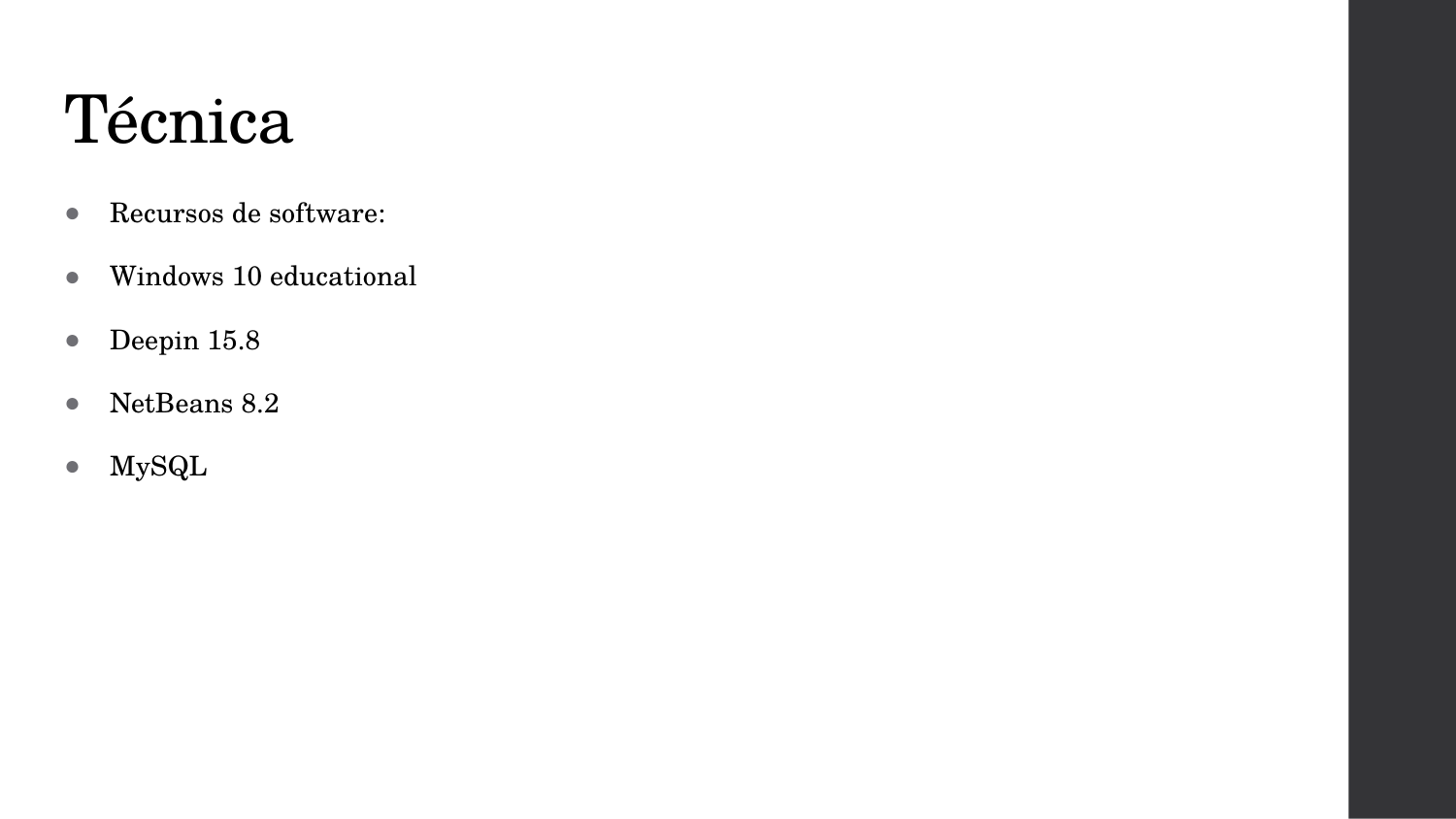

# Técnica
Recursos de software:
Windows 10 educational
Deepin 15.8
NetBeans 8.2
MySQL